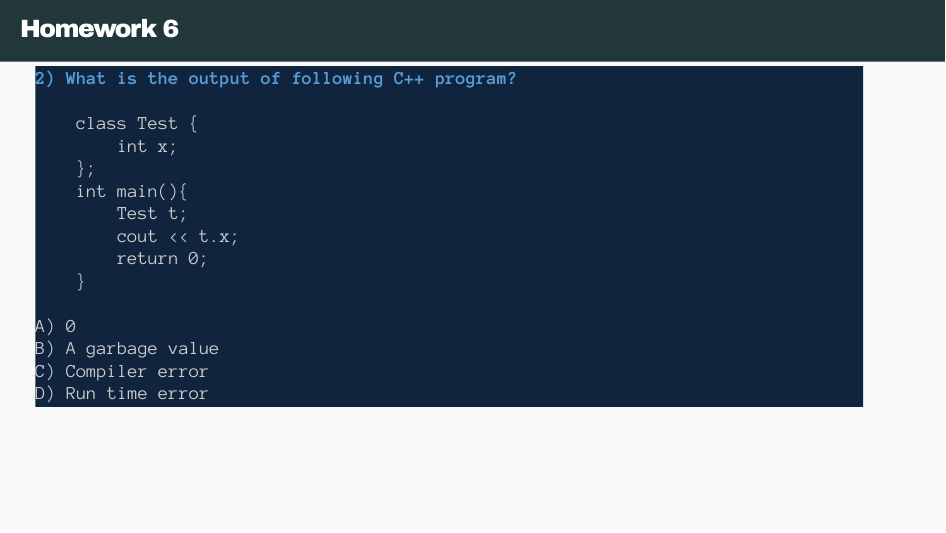

# Homework 6
2) What is the output of following C++ program?
    class Test {
        int x;
    };
    int main(){
        Test t;
        cout << t.x;
        return 0;
    }
A) 0
B) A garbage value
C) Compiler error
D) Run time error